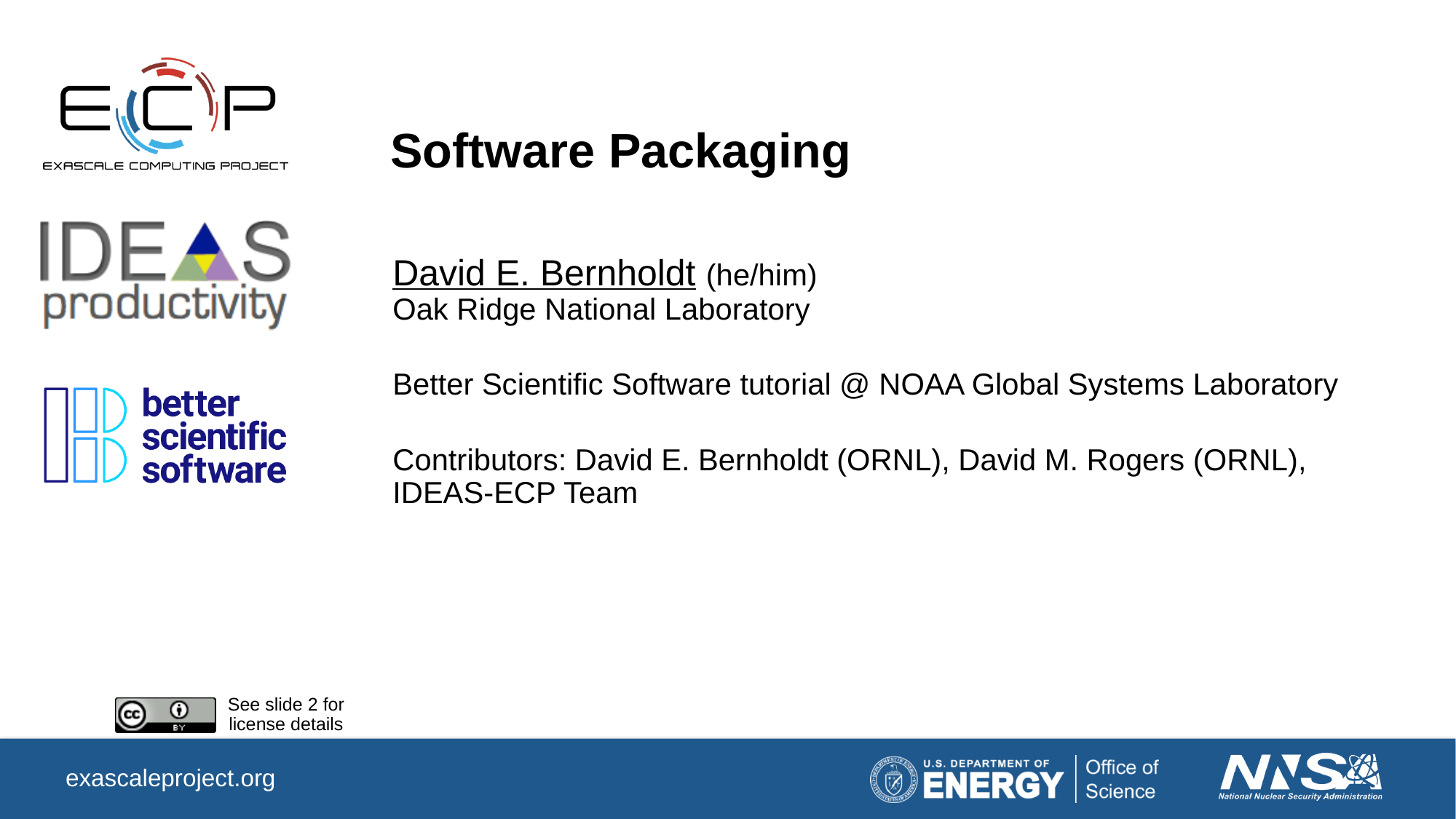

# Software Packaging
David E. Bernholdt (he/him)
Oak Ridge National Laboratory
Better Scientific Software tutorial @ NOAA Global Systems Laboratory
Contributors: David E. Bernholdt (ORNL), David M. Rogers (ORNL), IDEAS-ECP Team